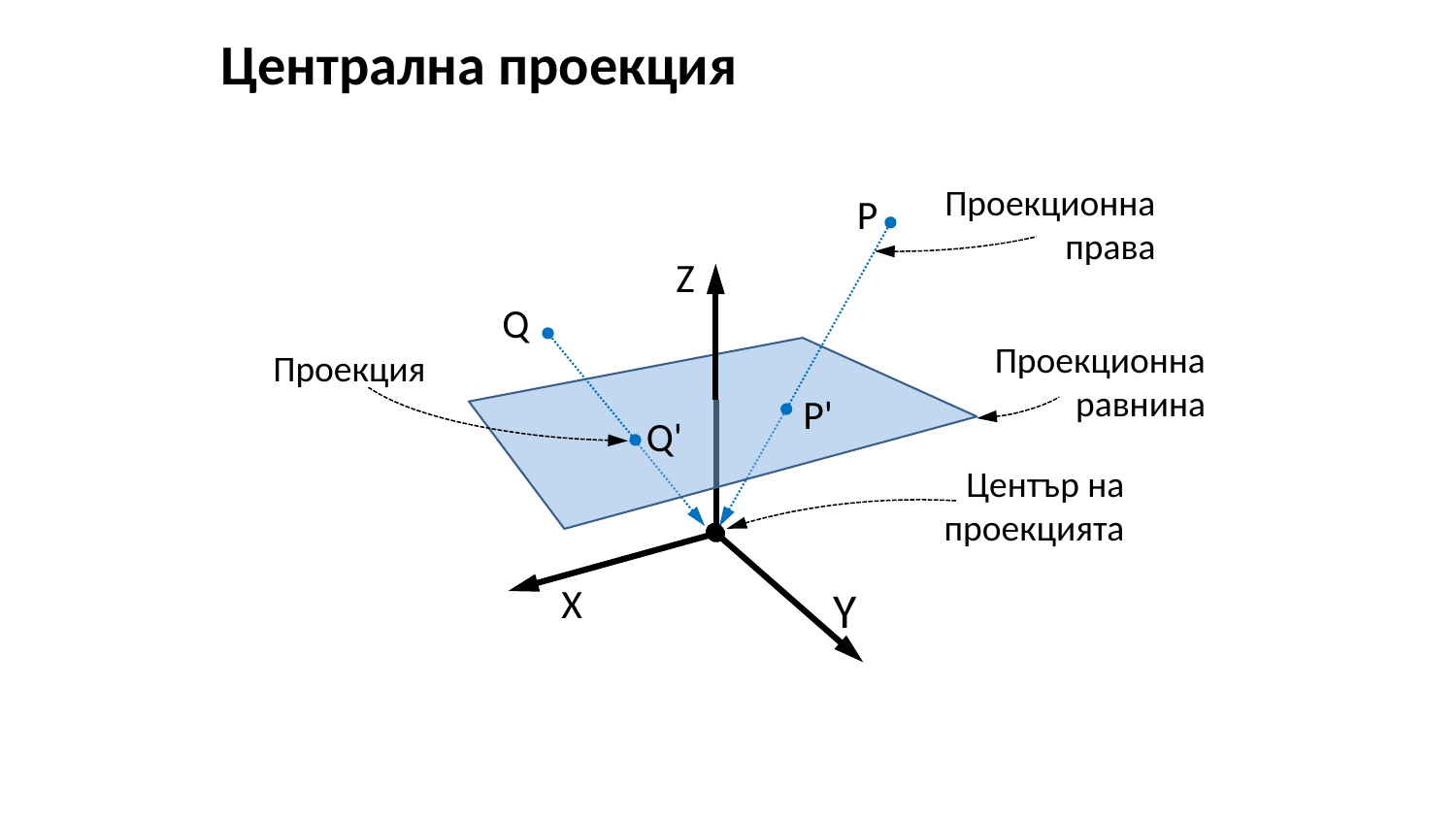

Централна проекция

Проекционна права
P
Z

Q

Проекционна равнина

Проекция
P'
Q'
Център на
проекцията

X
Y